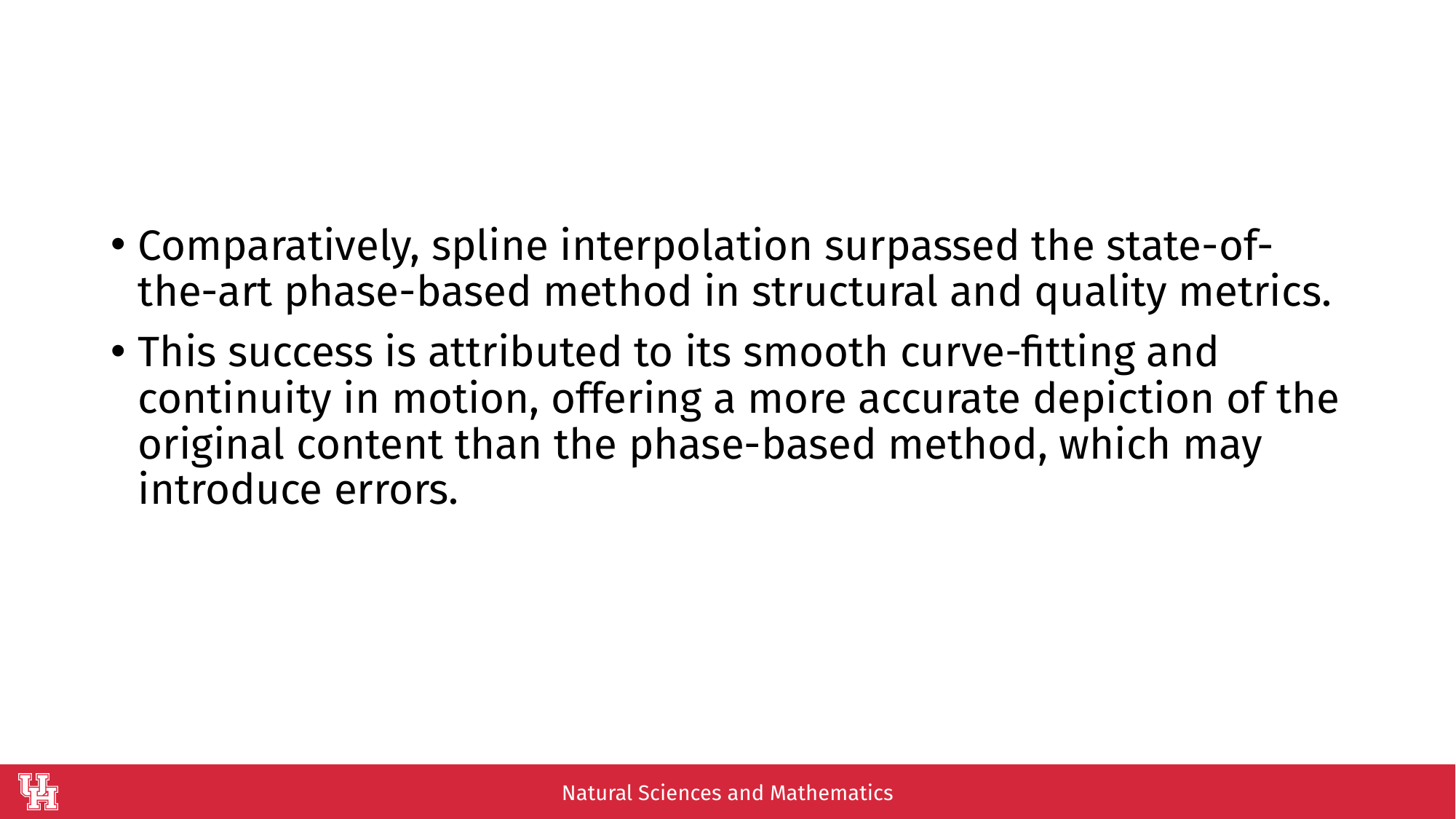

#
Comparatively, spline interpolation surpassed the state-of-the-art phase-based method in structural and quality metrics.
This success is attributed to its smooth curve-fitting and continuity in motion, offering a more accurate depiction of the original content than the phase-based method, which may introduce errors.